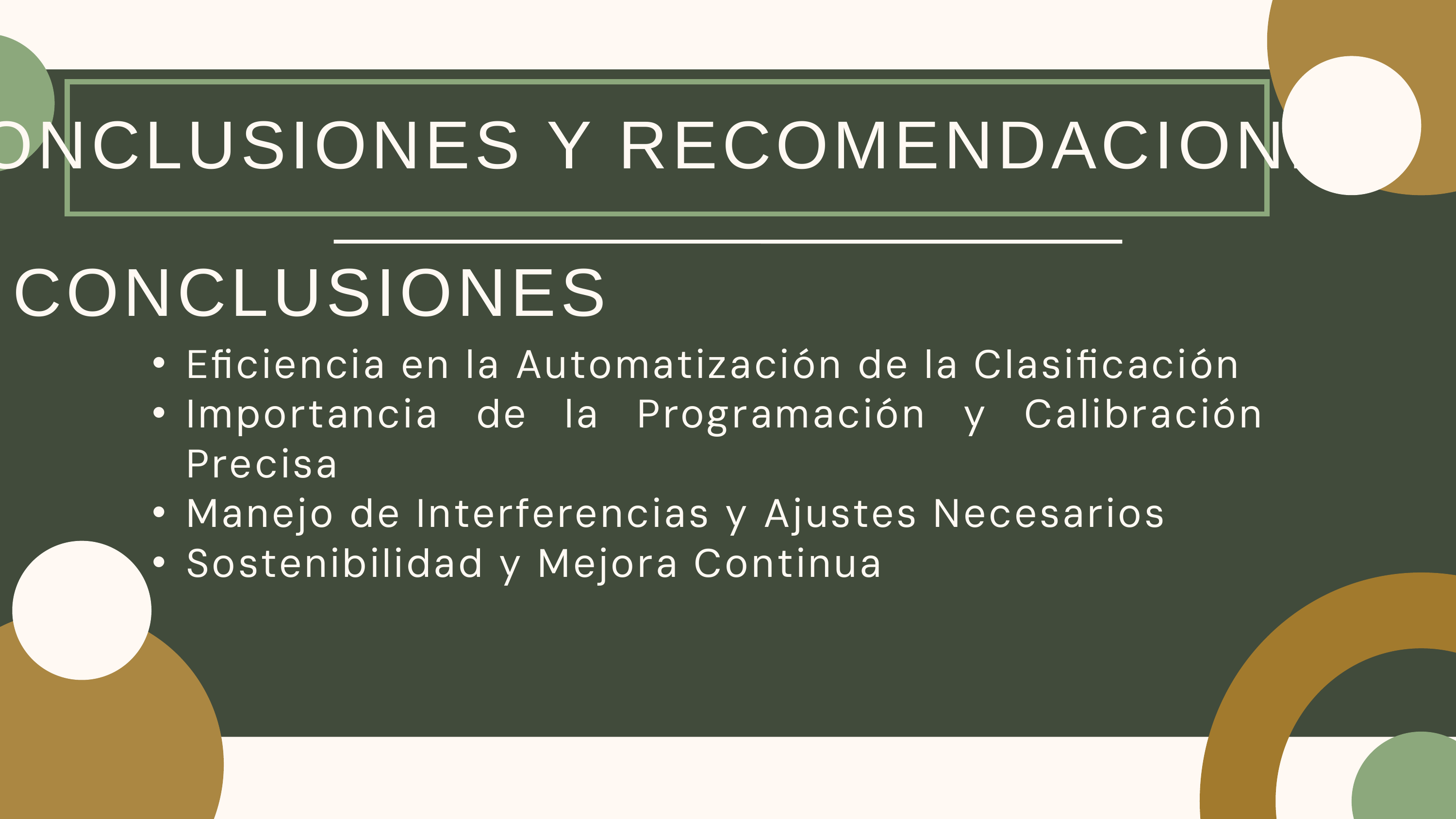

CONCLUSIONES Y RECOMENDACIONES

CONCLUSIONES
Eficiencia en la Automatización de la Clasificación
Importancia de la Programación y Calibración Precisa
Manejo de Interferencias y Ajustes Necesarios
Sostenibilidad y Mejora Continua